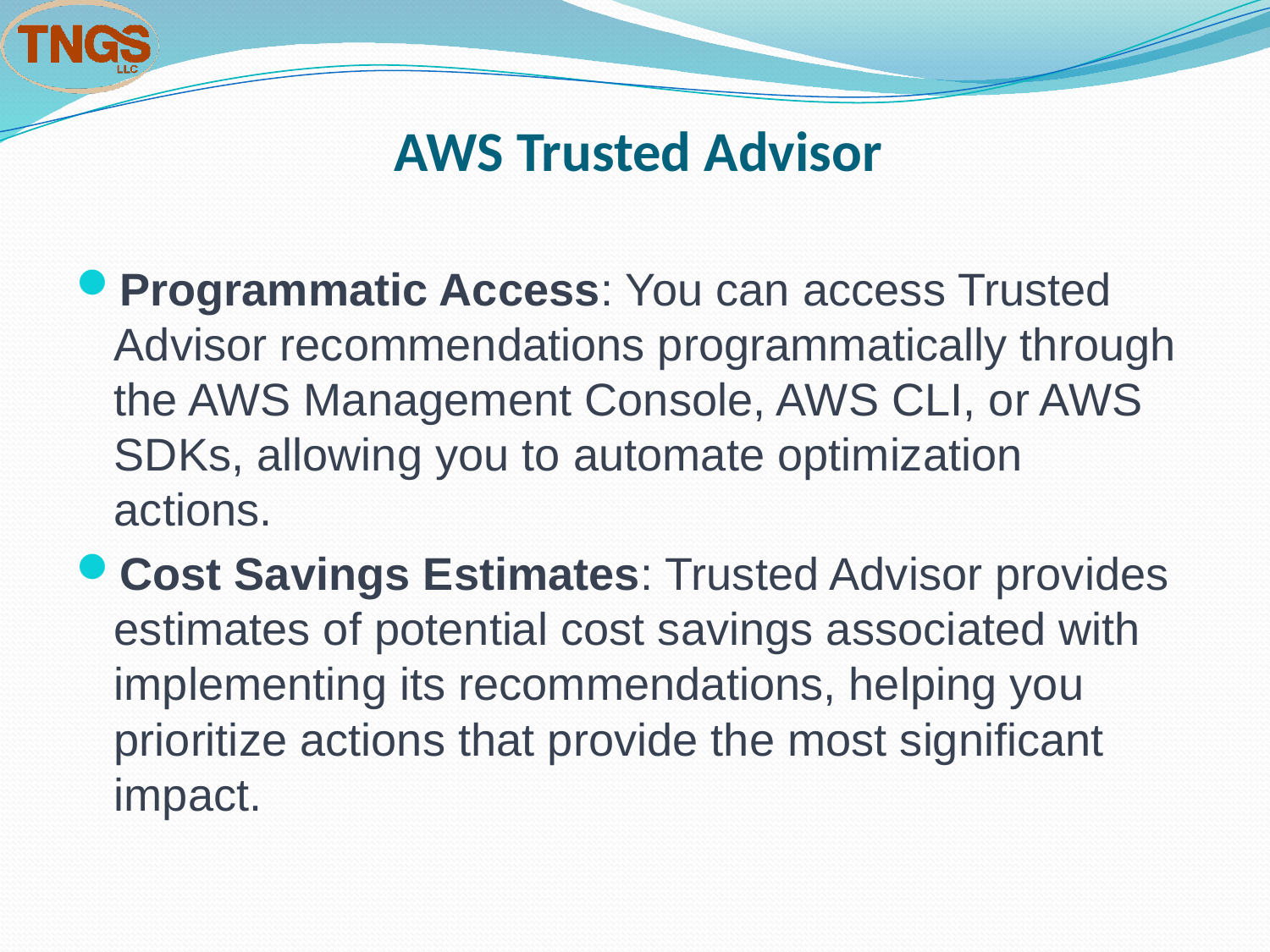

# AWS Trusted Advisor
Programmatic Access: You can access Trusted Advisor recommendations programmatically through the AWS Management Console, AWS CLI, or AWS SDKs, allowing you to automate optimization actions.
Cost Savings Estimates: Trusted Advisor provides estimates of potential cost savings associated with implementing its recommendations, helping you prioritize actions that provide the most significant impact.